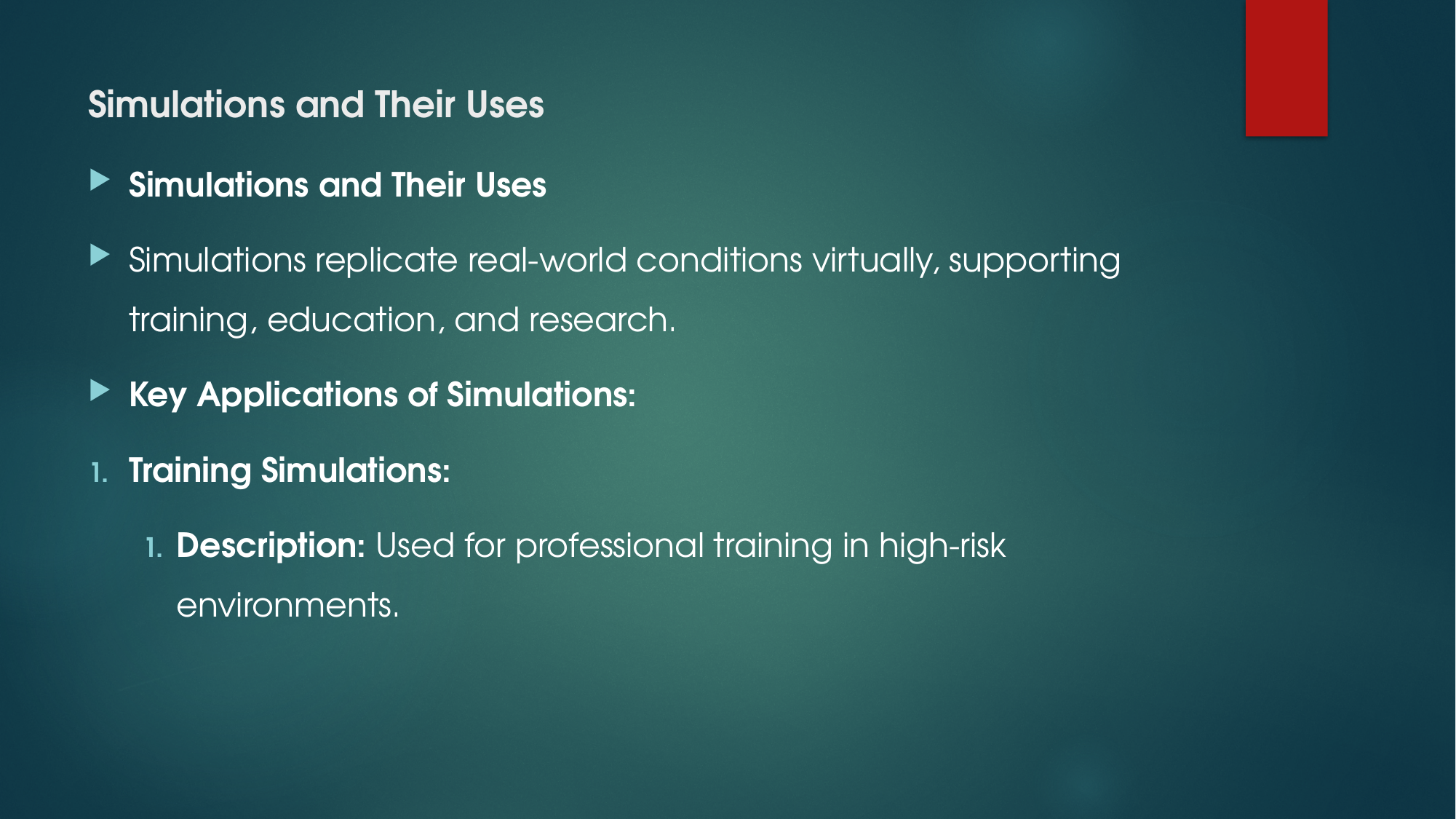

# Simulations and Their Uses
Simulations and Their Uses
Simulations replicate real-world conditions virtually, supporting training, education, and research.
Key Applications of Simulations:
Training Simulations:
Description: Used for professional training in high-risk environments.